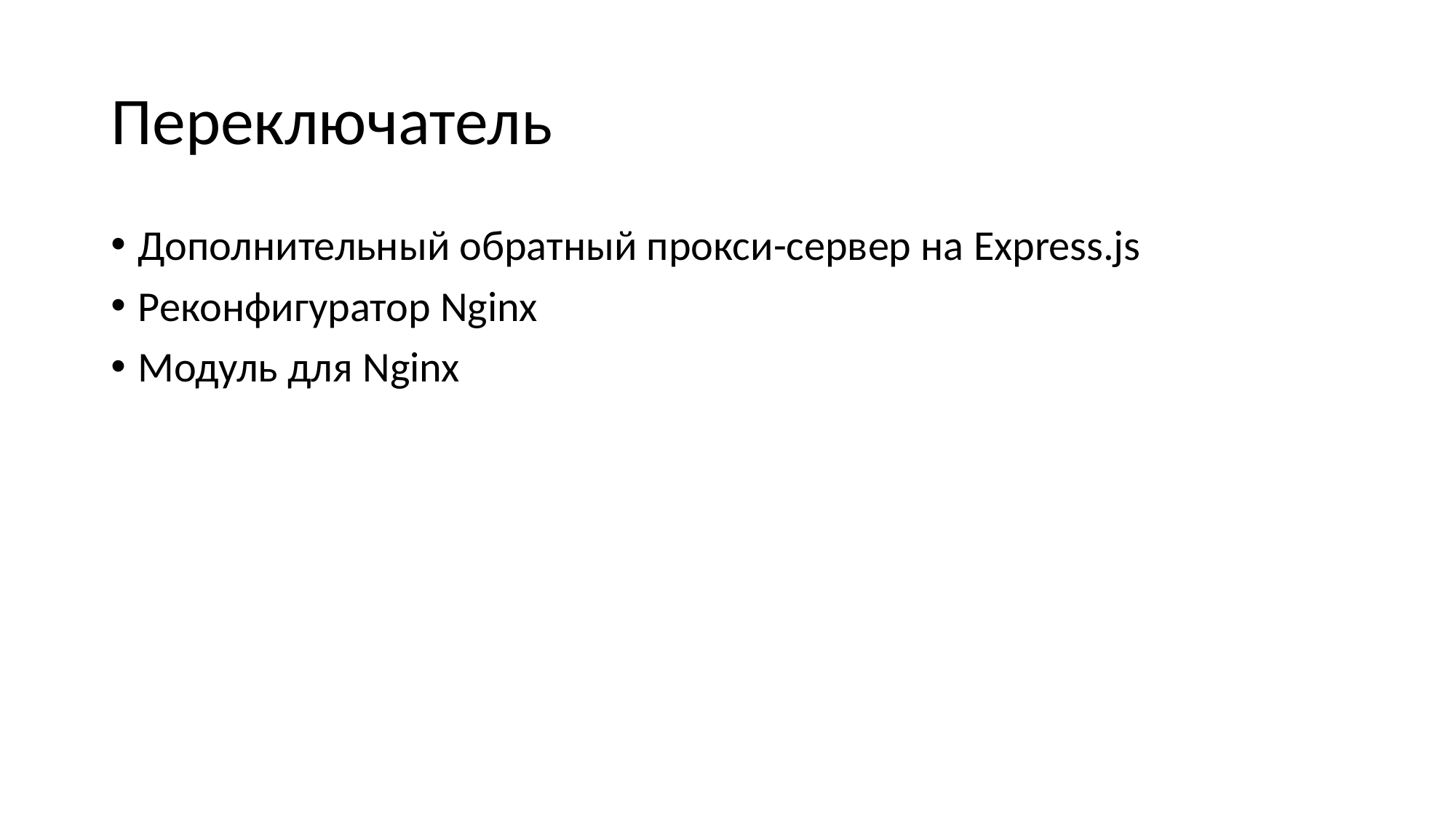

# Переключатель
Дополнительный обратный прокси-сервер на Express.js
Реконфигуратор Nginx
Модуль для Nginx